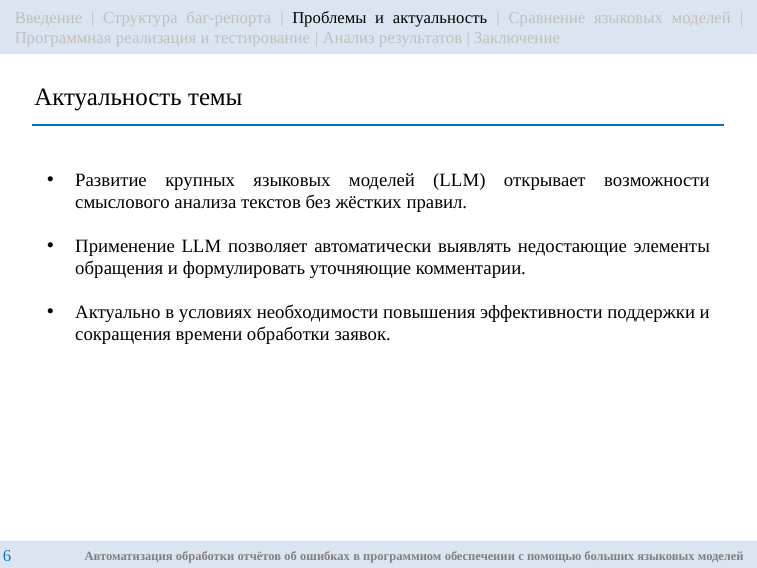

Введение | Структура баг-репорта | Проблемы и актуальность | Сравнение языковых моделей | Программная реализация и тестирование | Анализ результатов | Заключение
# Актуальность темы

Развитие крупных языковых моделей (LLM) открывает возможности смыслового анализа текстов без жёстких правил.
Применение LLM позволяет автоматически выявлять недостающие элементы обращения и формулировать уточняющие комментарии.
Актуально в условиях необходимости повышения эффективности поддержки и сокращения времени обработки заявок.
Автоматизация обработки отчётов об ошибках в программном обеспечении с помощью больших языковых моделей
6